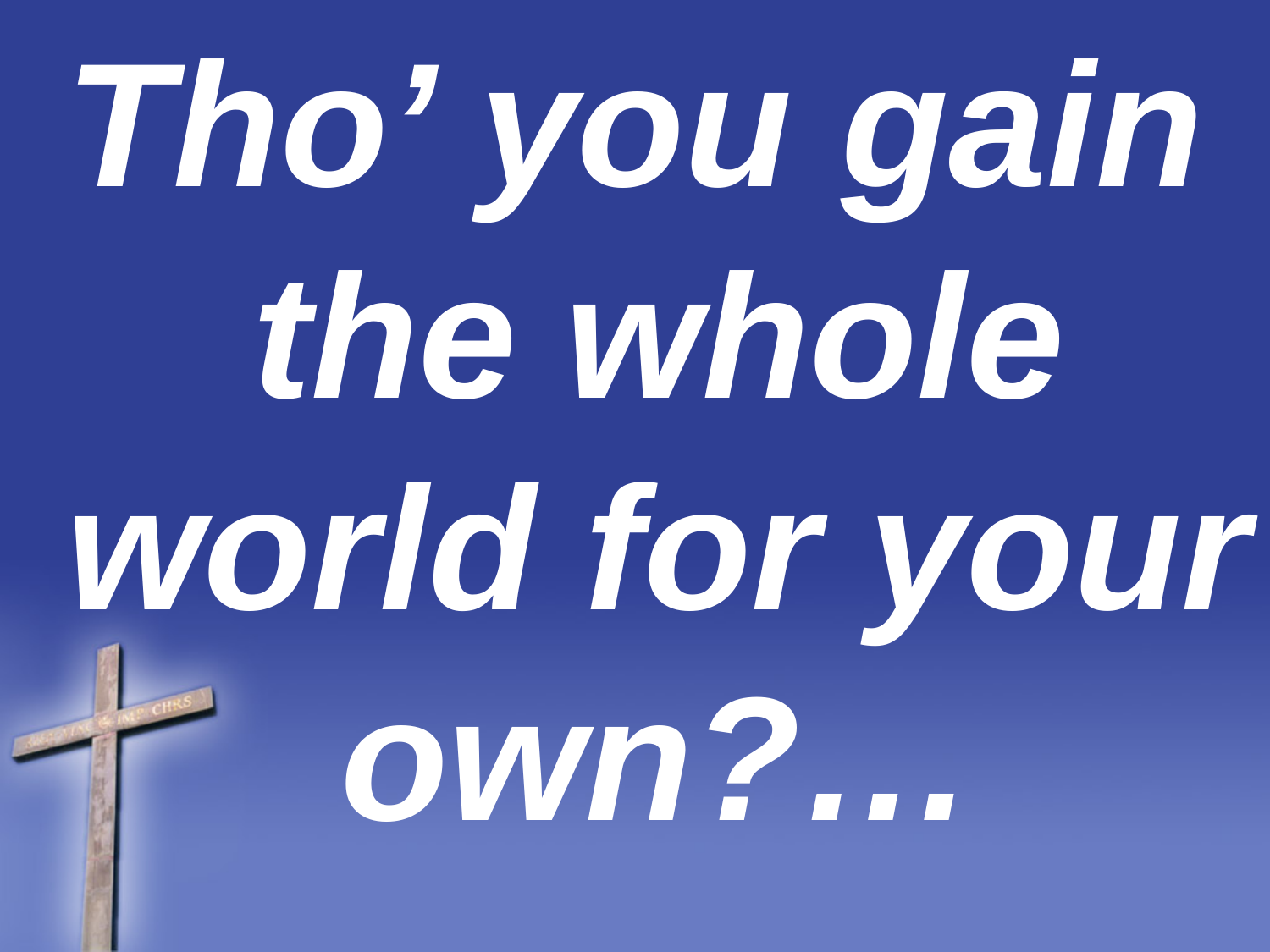

Tho’ you gain the whole world for your own?…